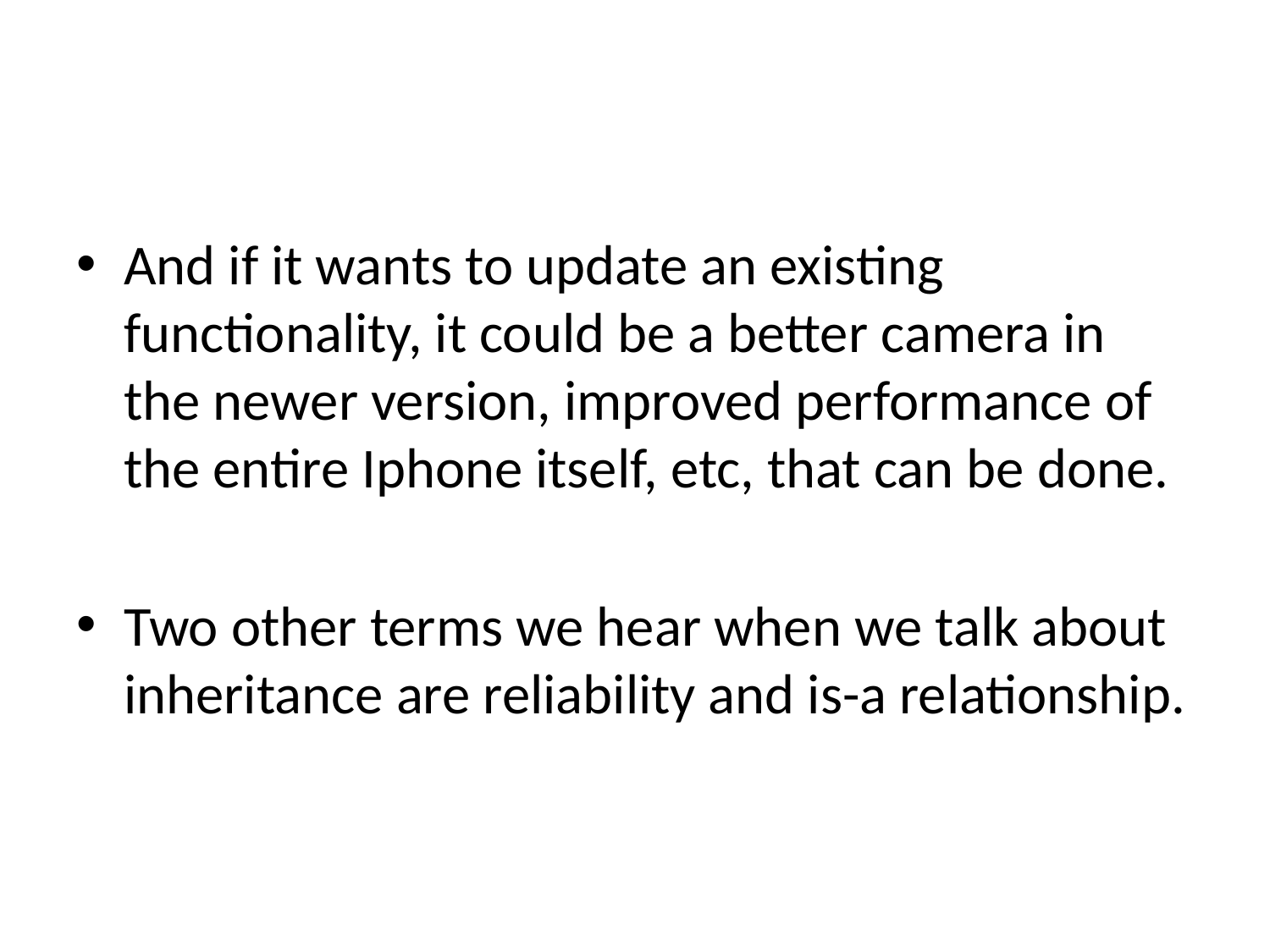

#
And if it wants to update an existing functionality, it could be a better camera in the newer version, improved performance of the entire Iphone itself, etc, that can be done.

Two other terms we hear when we talk about inheritance are reliability and is-a relationship.